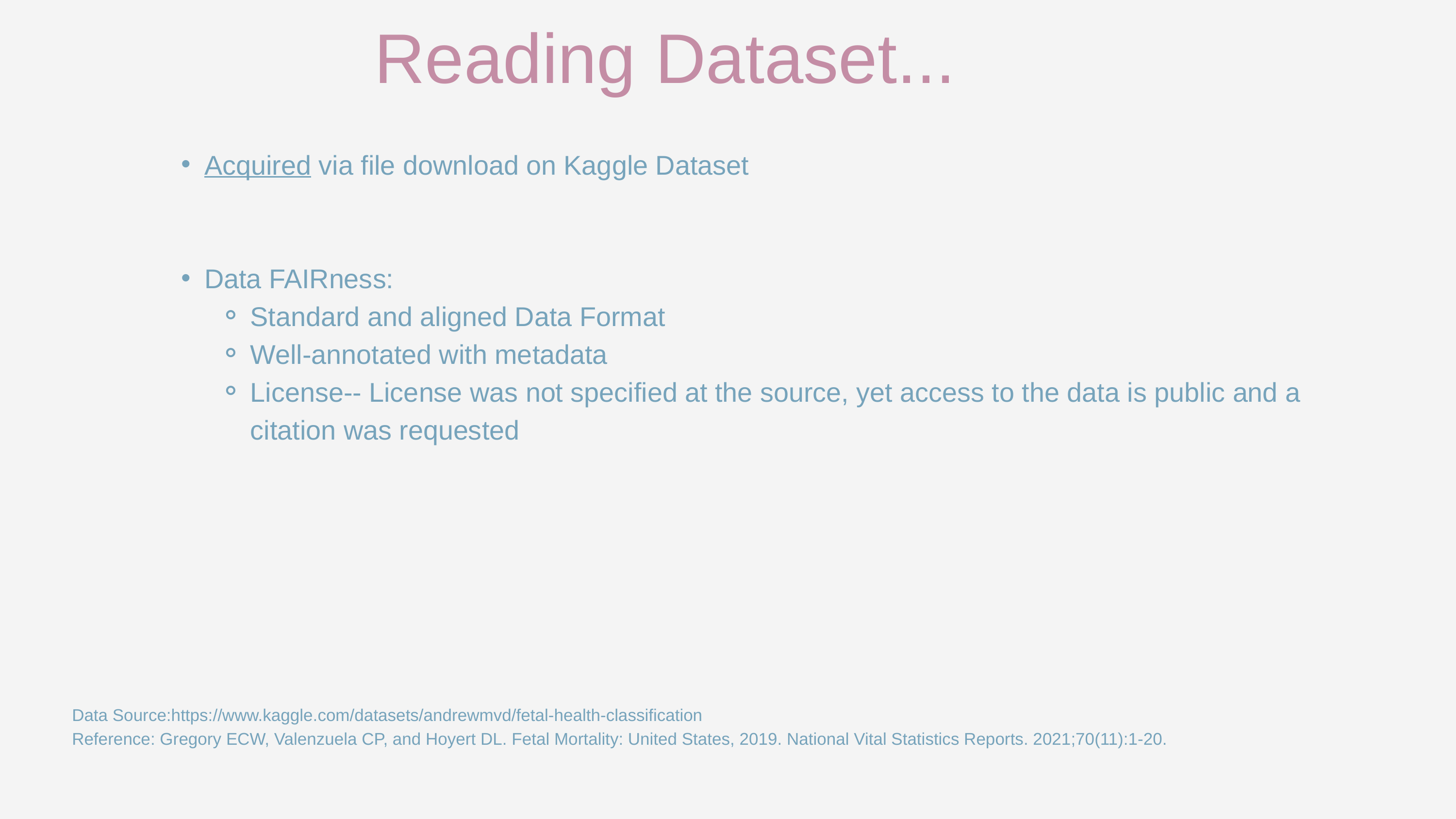

Reading Dataset...

Acquired via file download on Kaggle Dataset

Data FAIRness:
Standard and aligned Data Format
Well-annotated with metadata
License-- License was not specified at the source, yet access to the data is public and a citation was requested

Data Source:https://www.kaggle.com/datasets/andrewmvd/fetal-health-classification
Reference: Gregory ECW, Valenzuela CP, and Hoyert DL. Fetal Mortality: United States, 2019. National Vital Statistics Reports. 2021;70(11):1-20.